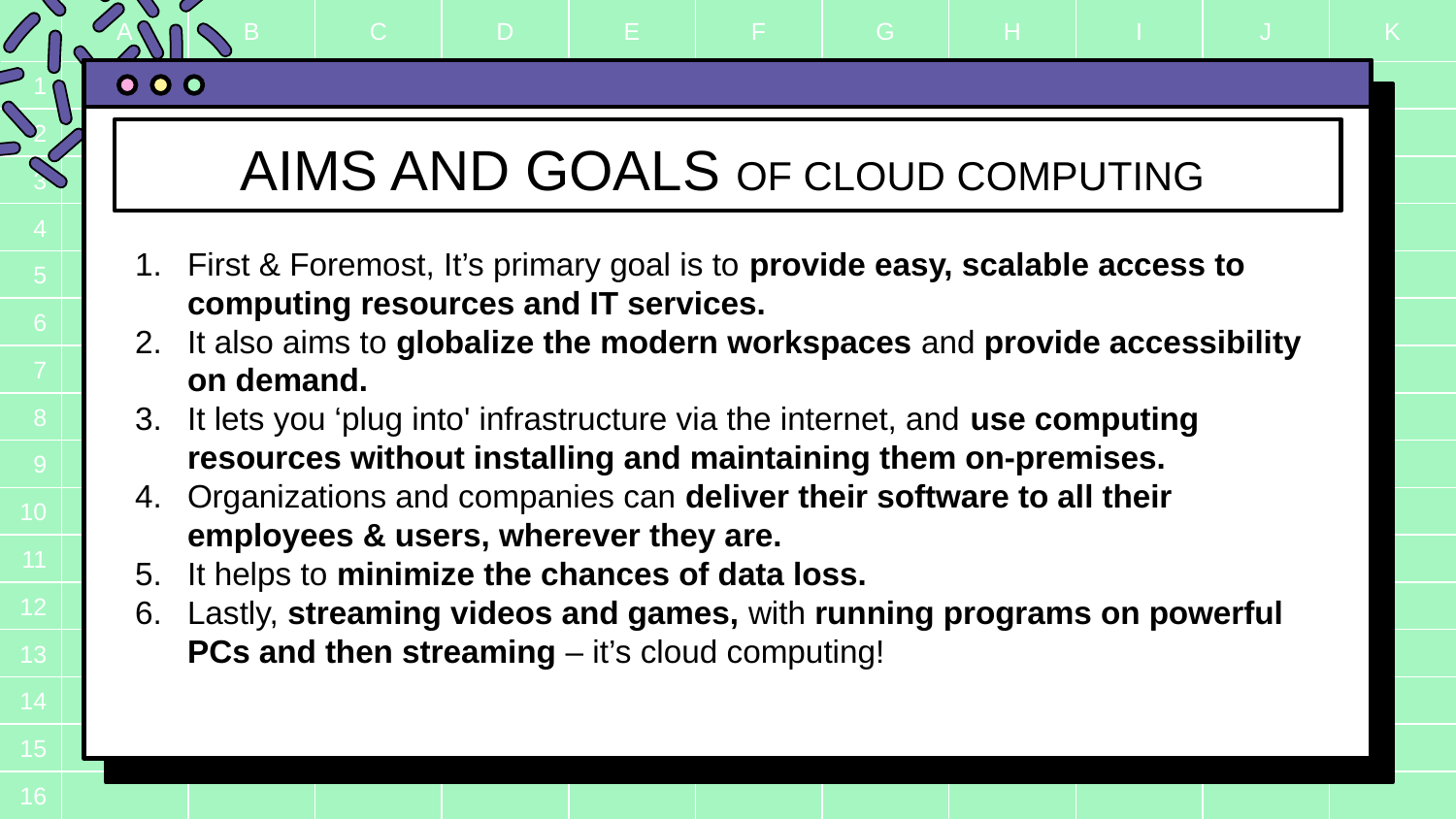

# AIMS AND GOALS OF CLOUD COMPUTING
First & Foremost, It’s primary goal is to provide easy, scalable access to computing resources and IT services.
It also aims to globalize the modern workspaces and provide accessibility on demand.
It lets you ‘plug into' infrastructure via the internet, and use computing resources without installing and maintaining them on-premises.
Organizations and companies can deliver their software to all their employees & users, wherever they are.
It helps to minimize the chances of data loss.
Lastly, streaming videos and games, with running programs on powerful PCs and then streaming – it’s cloud computing!